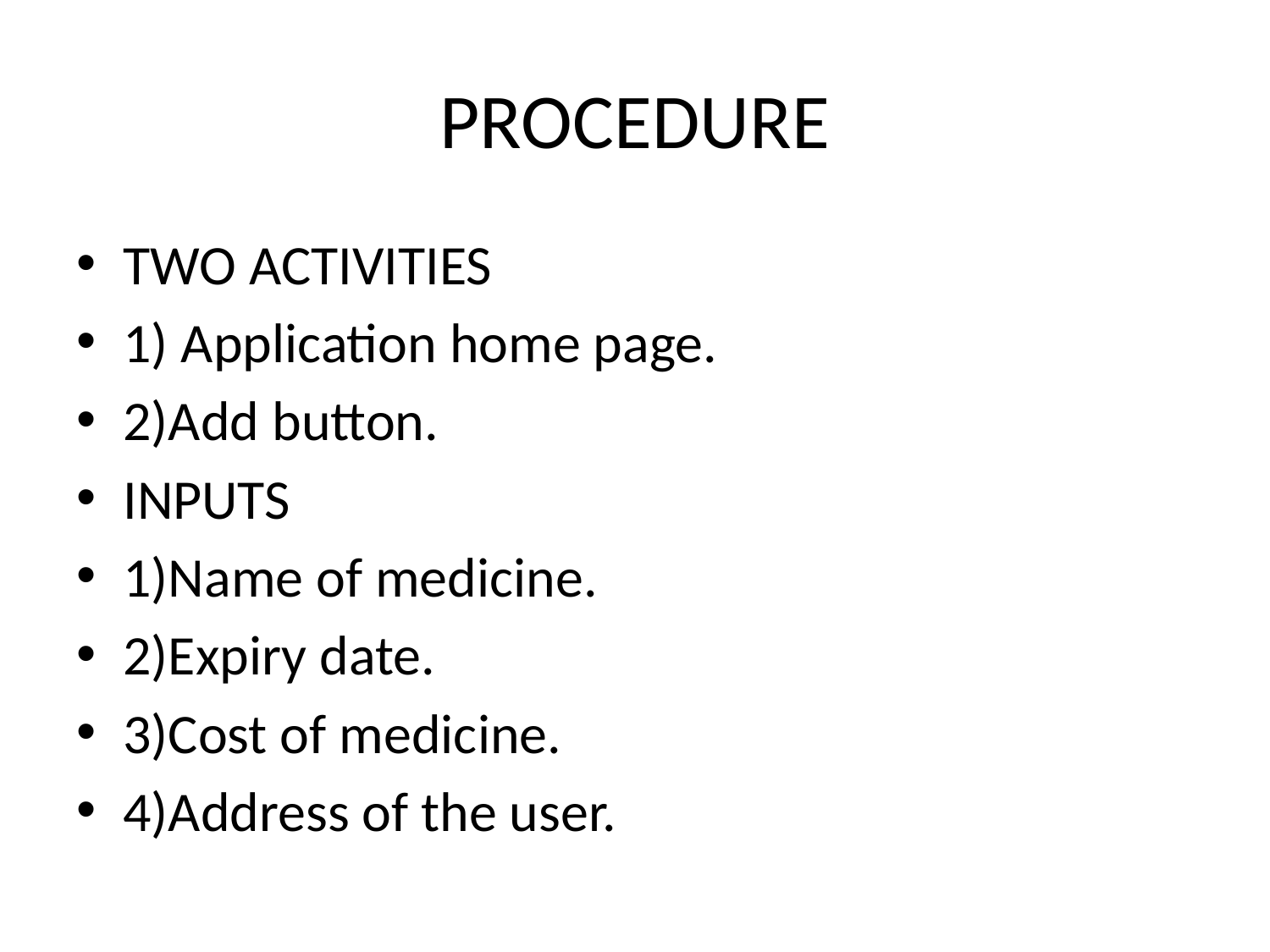

# PROCEDURE
TWO ACTIVITIES
1) Application home page.
2)Add button.
INPUTS
1)Name of medicine.
2)Expiry date.
3)Cost of medicine.
4)Address of the user.